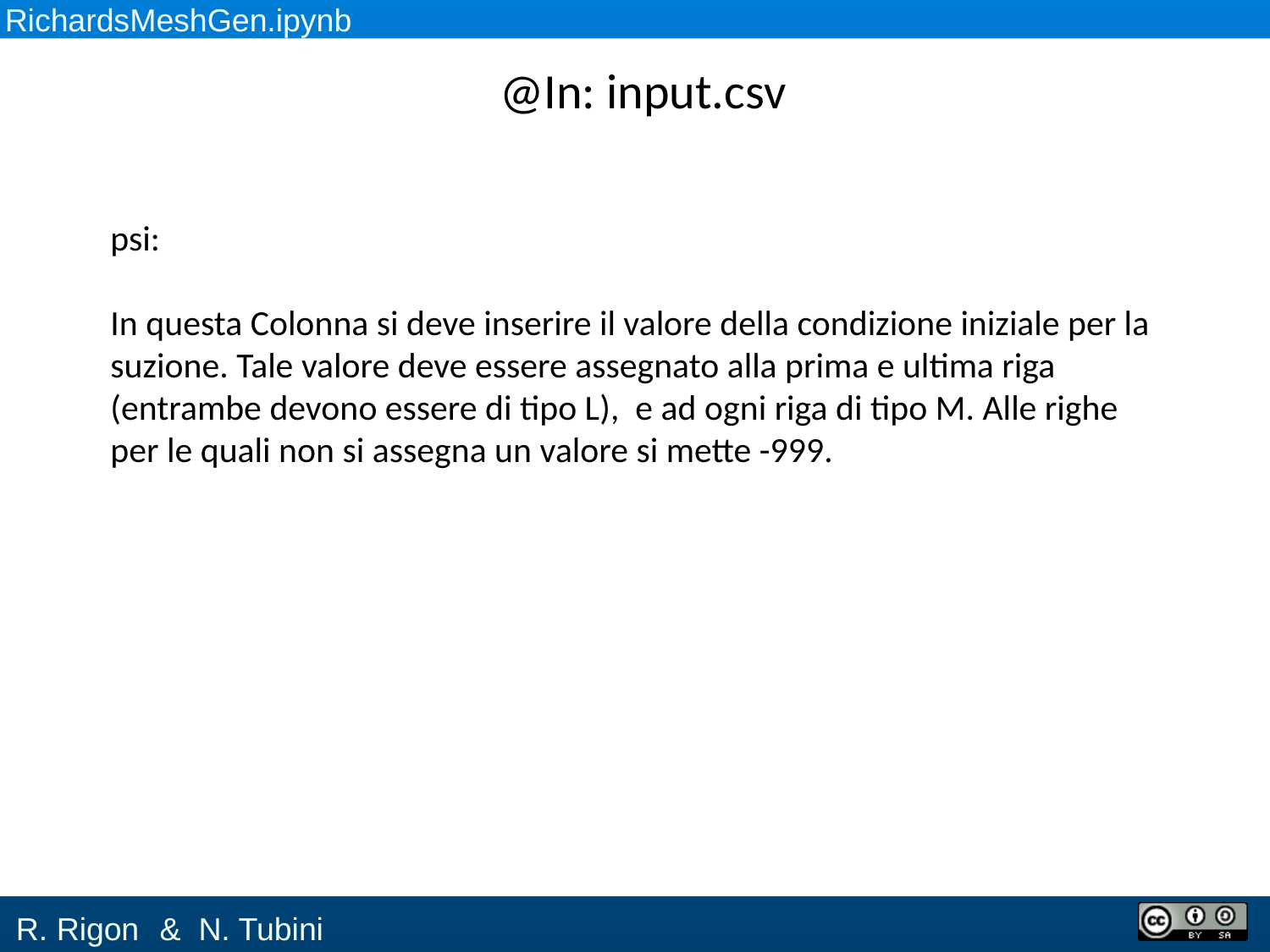

RichardsMeshGen.ipynb
@In: input.csv
psi:

In questa Colonna si deve inserire il valore della condizione iniziale per la suzione. Tale valore deve essere assegnato alla prima e ultima riga (entrambe devono essere di tipo L),  e ad ogni riga di tipo M. Alle righe per le quali non si assegna un valore si mette -999.

 &  N. Tubini